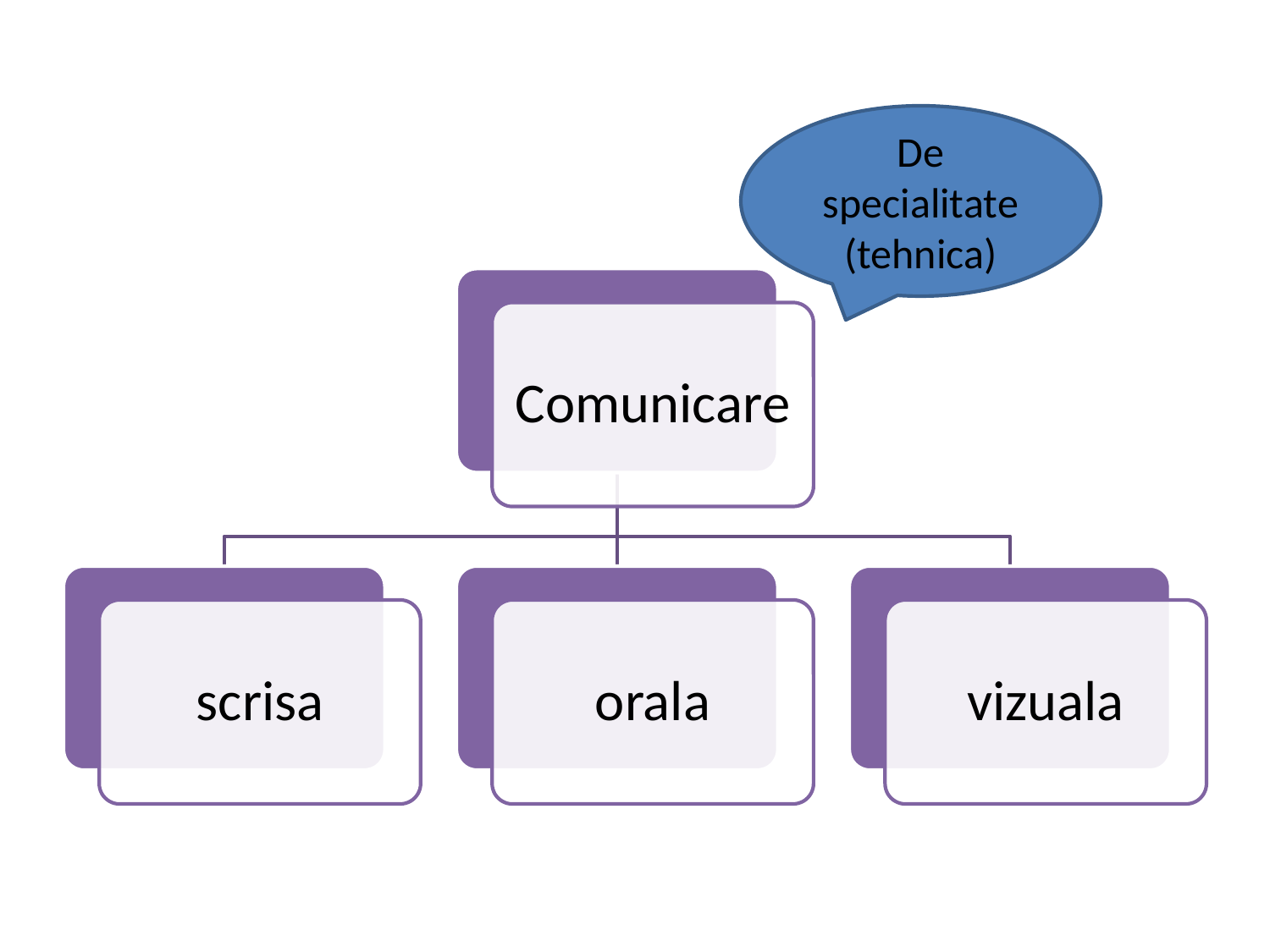

#
De specialitate (tehnica)
Comunicare
scrisa
orala
vizuala